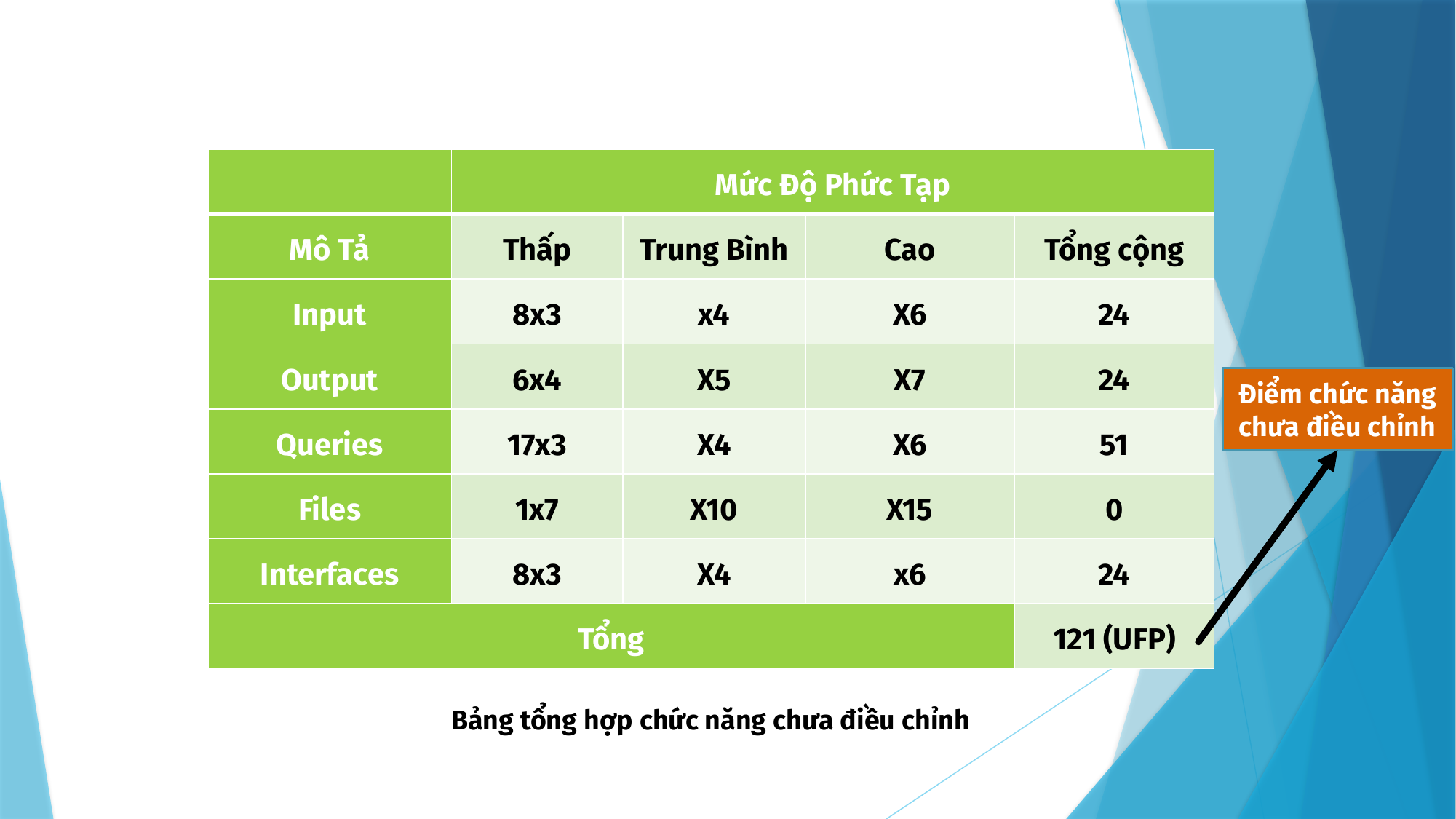

|  | Mức Độ Phức Tạp |  |  |  |
| --- | --- | --- | --- | --- |
| Mô Tả | Thấp | Trung Bình | Cao | Tổng cộng |
| Input | 8x3 | x4 | X6 | 24 |
| Output | 6x4 | X5 | X7 | 24 |
| Queries | 17x3 | X4 | X6 | 51 |
| Files | 1x7 | X10 | X15 | 0 |
| Interfaces | 8x3 | X4 | x6 | 24 |
| Tổng |  |  |  | 121 (UFP) |
Điểm chức năng chưa điều chỉnh
Bảng tổng hợp chức năng chưa điều chỉnh